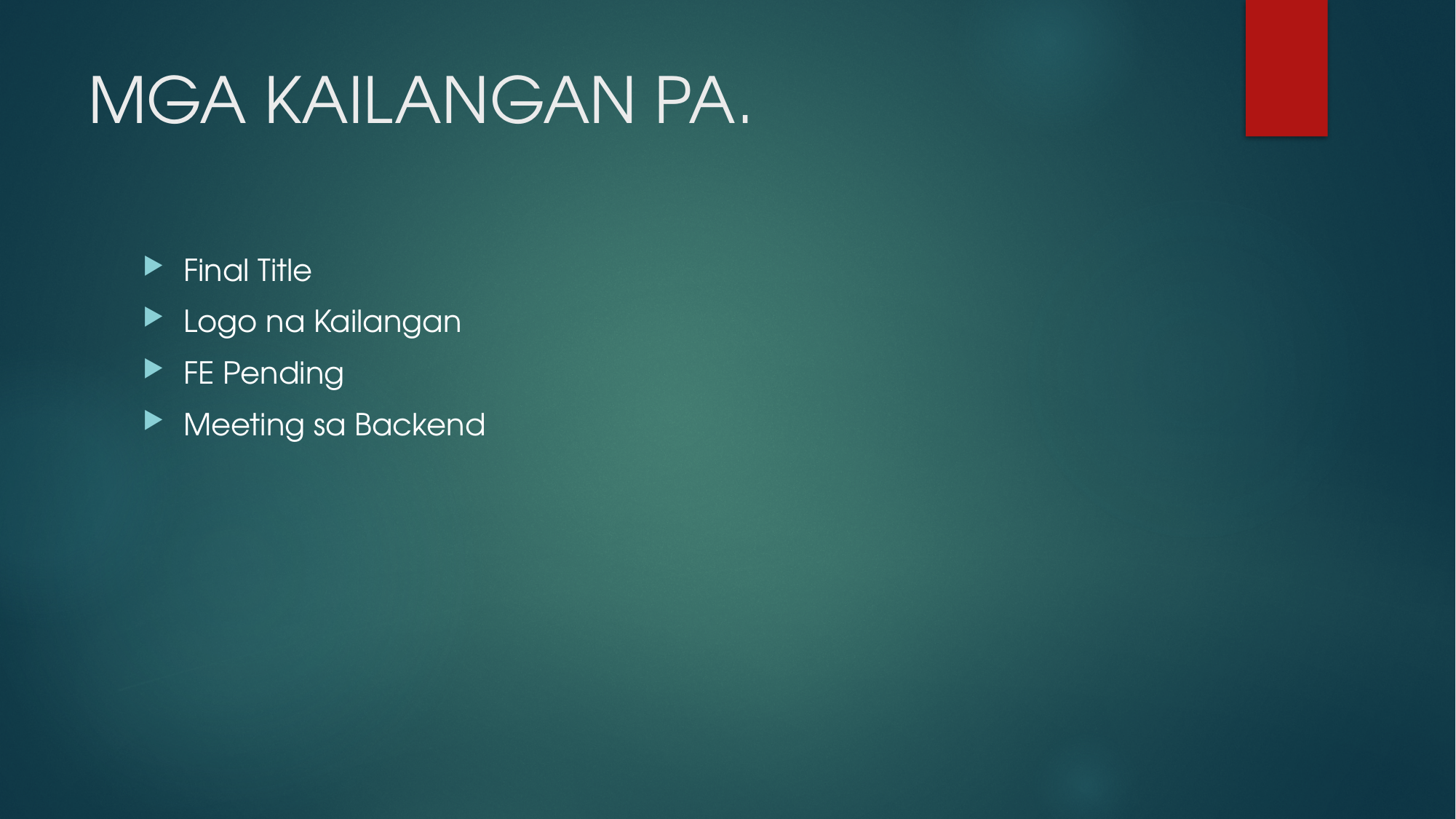

# MGA KAILANGAN PA.
Final Title
Logo na Kailangan
FE Pending
Meeting sa Backend